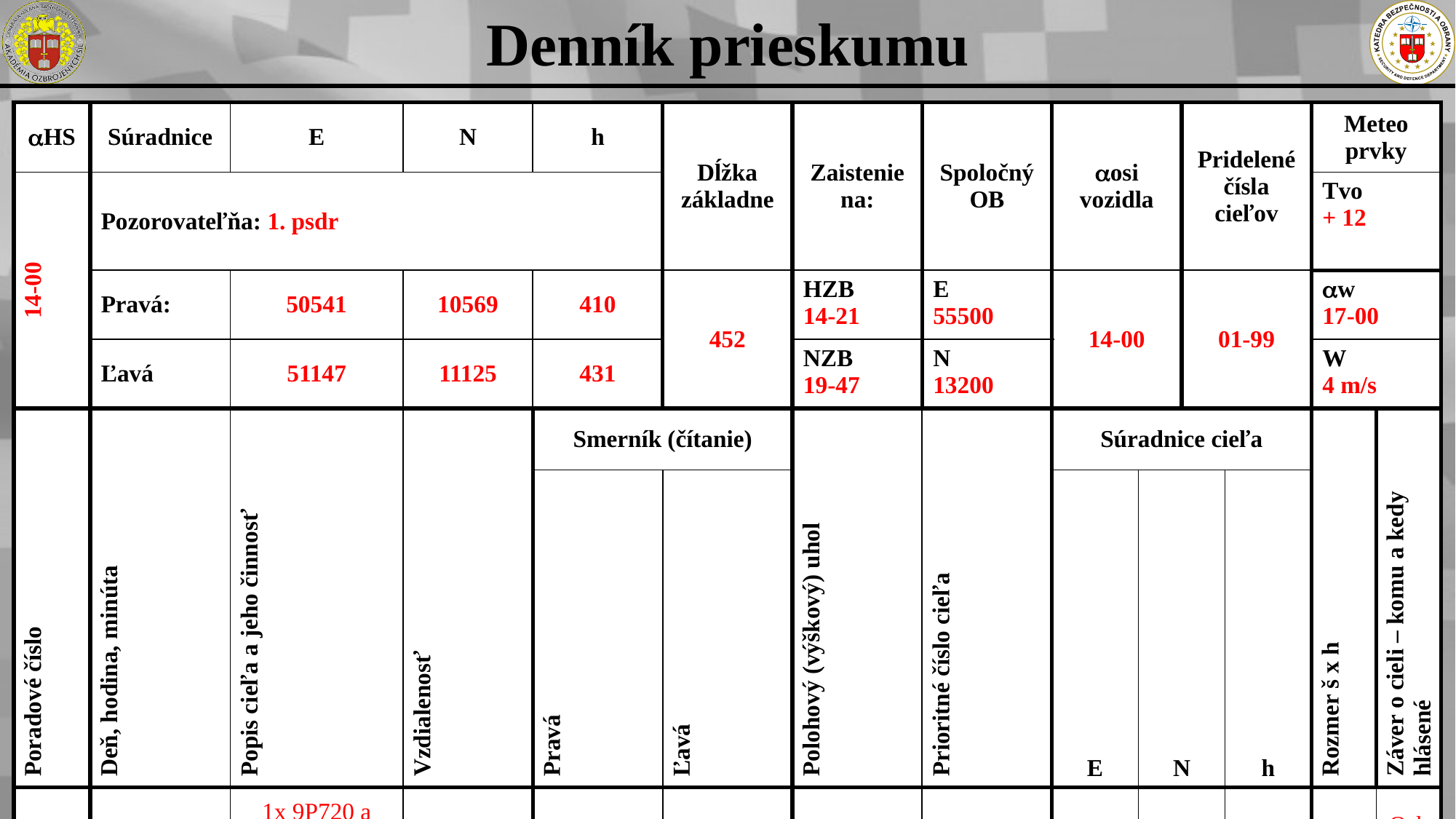

Denník prieskumu
| αHS | Súradnice | E | N | h | Dĺžka základne | Zaistenie na: | Spoločný OB | αosi vozidla |  | Pridelené čísla cieľov |  | Meteo prvky |  |
| --- | --- | --- | --- | --- | --- | --- | --- | --- | --- | --- | --- | --- | --- |
| 14-00 | Pozorovateľňa: 1. psdr |  |  |  |  |  |  |  |  |  |  | Tvo + 12 |  |
|  | Pravá: | 50541 | 10569 | 410 | 452 | HZB 14-21 | E 55500 | 14-00 |  | 01-99 |  | αw 17-00 |  |
|  | Ľavá | 51147 | 11125 | 431 |  | NZB 19-47 | N 13200 |  |  |  |  | W 4 m/s |  |
| Poradové číslo | Deň, hodina, minúta | Popis cieľa a jeho činnosť | Vzdialenosť | Smerník (čítanie) |  | Polohový (výškový) uhol | Prioritné číslo cieľa | Súradnice cieľa |  |  |  | Rozmer š x h | Záver o cieli – komu a kedy hlásené |
|  |  |  |  | Pravá | Ľavá |  |  | E | N |  | h |  |  |
| 01 | 11FEB0541 | 1x 9P720 a obslužné velit. vozidla v vyčkávacom postavení | 3151 | 13-81 | 51-14 | -0-21 | 66 (HVMSL) | 55870 | 13198 |  | 287 | 150x 200 | Oskar 1, 0555 |
|  |  |  |  |  |  |  |  |  |  |  |  |  |  |